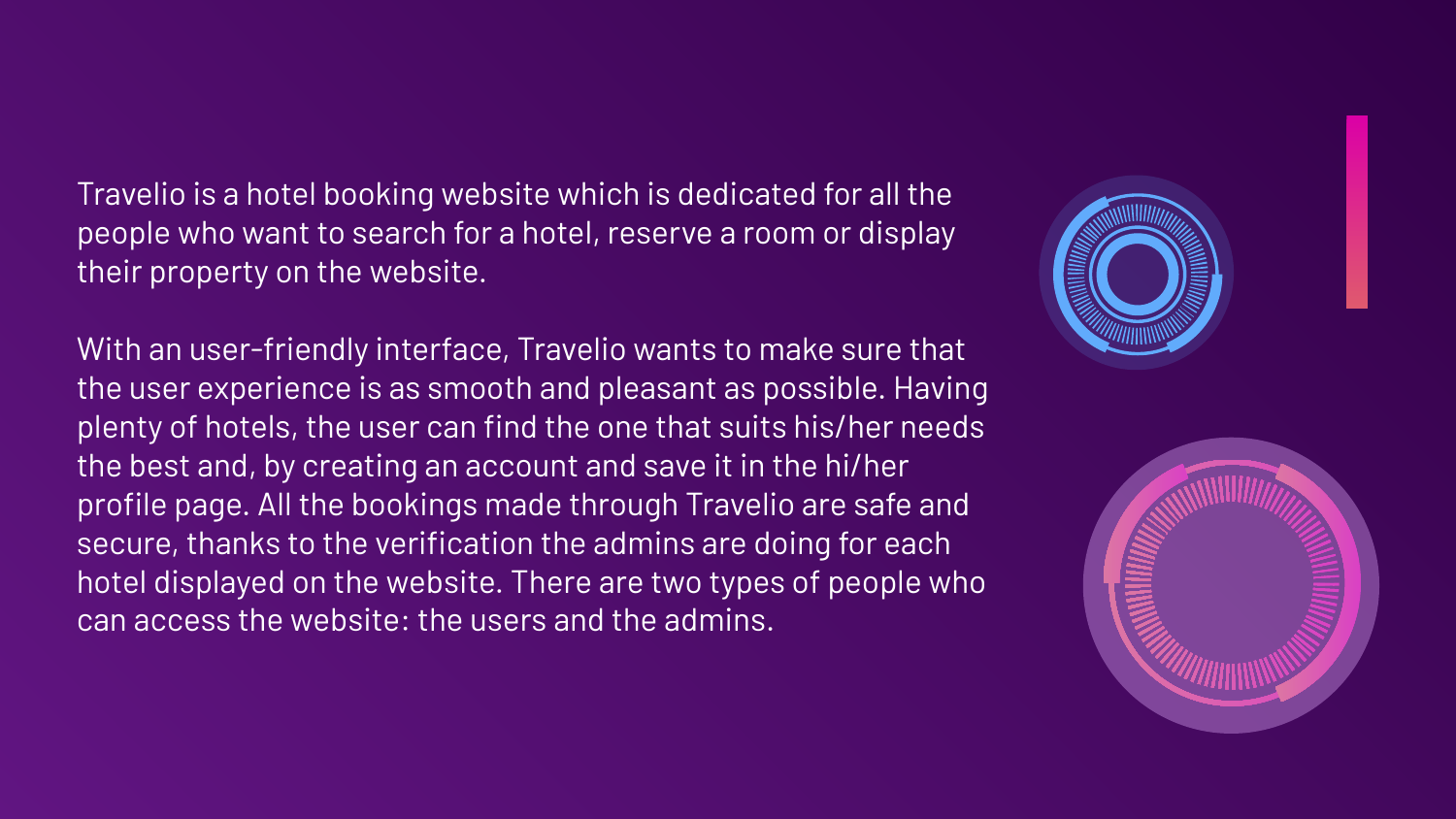

Travelio is a hotel booking website which is dedicated for all the people who want to search for a hotel, reserve a room or display their property on the website.

With an user-friendly interface, Travelio wants to make sure that the user experience is as smooth and pleasant as possible. Having plenty of hotels, the user can find the one that suits his/her needs the best and, by creating an account and save it in the hi/her profile page. All the bookings made through Travelio are safe and secure, thanks to the verification the admins are doing for each hotel displayed on the website. There are two types of people who can access the website: the users and the admins.